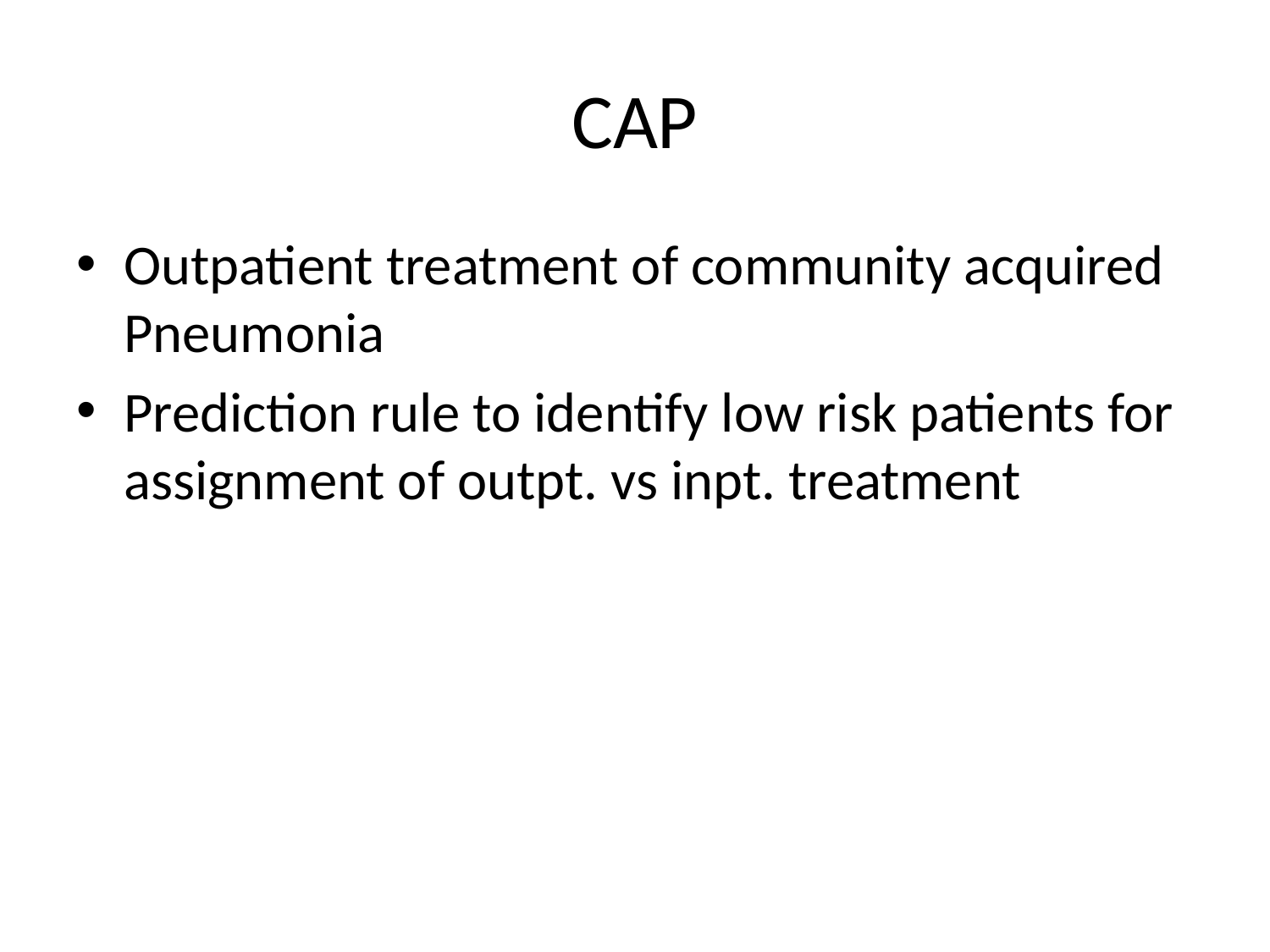

# CAP
Outpatient treatment of community acquired Pneumonia
Prediction rule to identify low risk patients for assignment of outpt. vs inpt. treatment